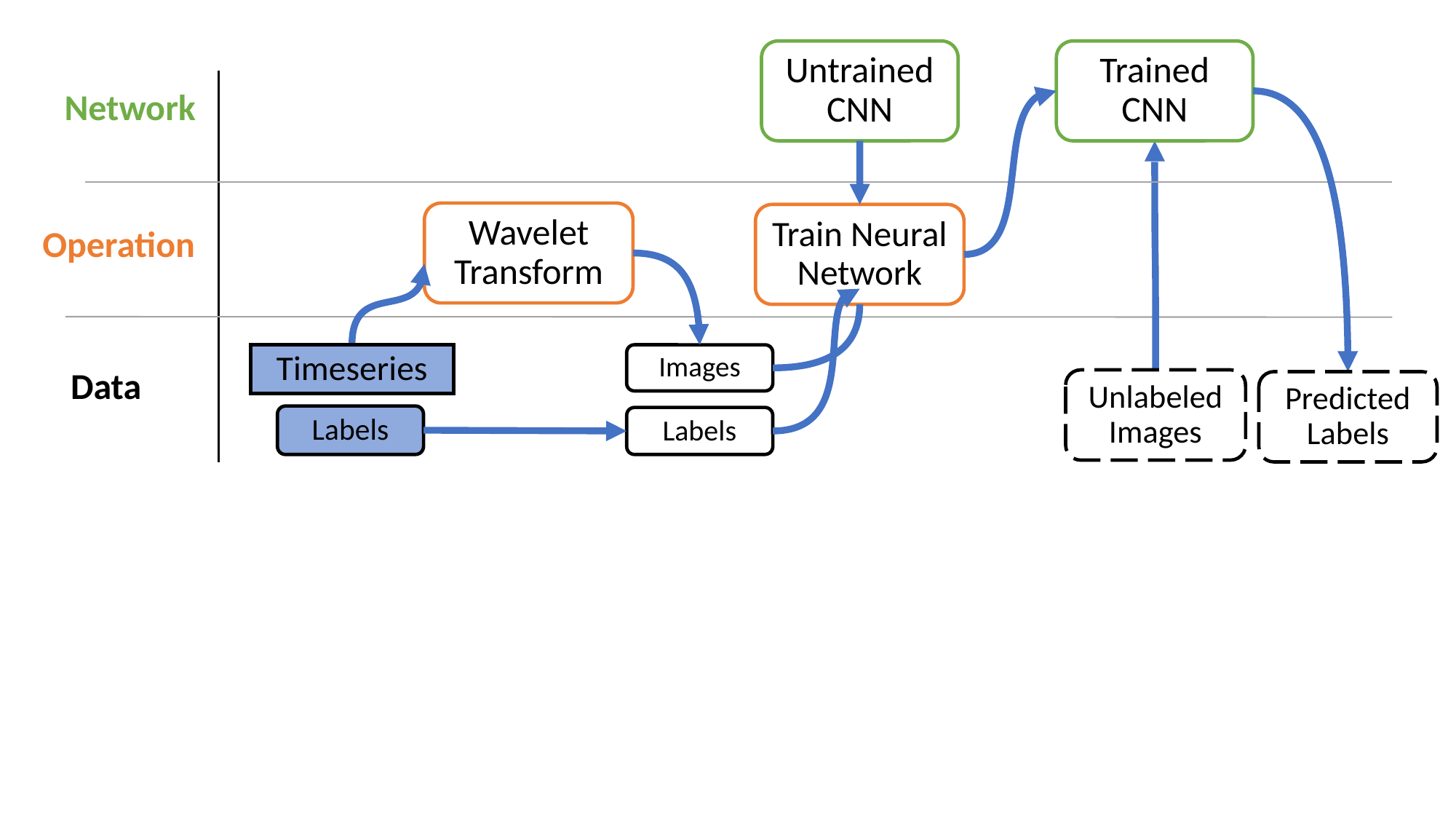

Untrained CNN
Trained CNN
Network

Wavelet Transform
Train Neural Network
Operation
Images
Timeseries
Data
Unlabeled Images
Predicted Labels
Labels
Labels